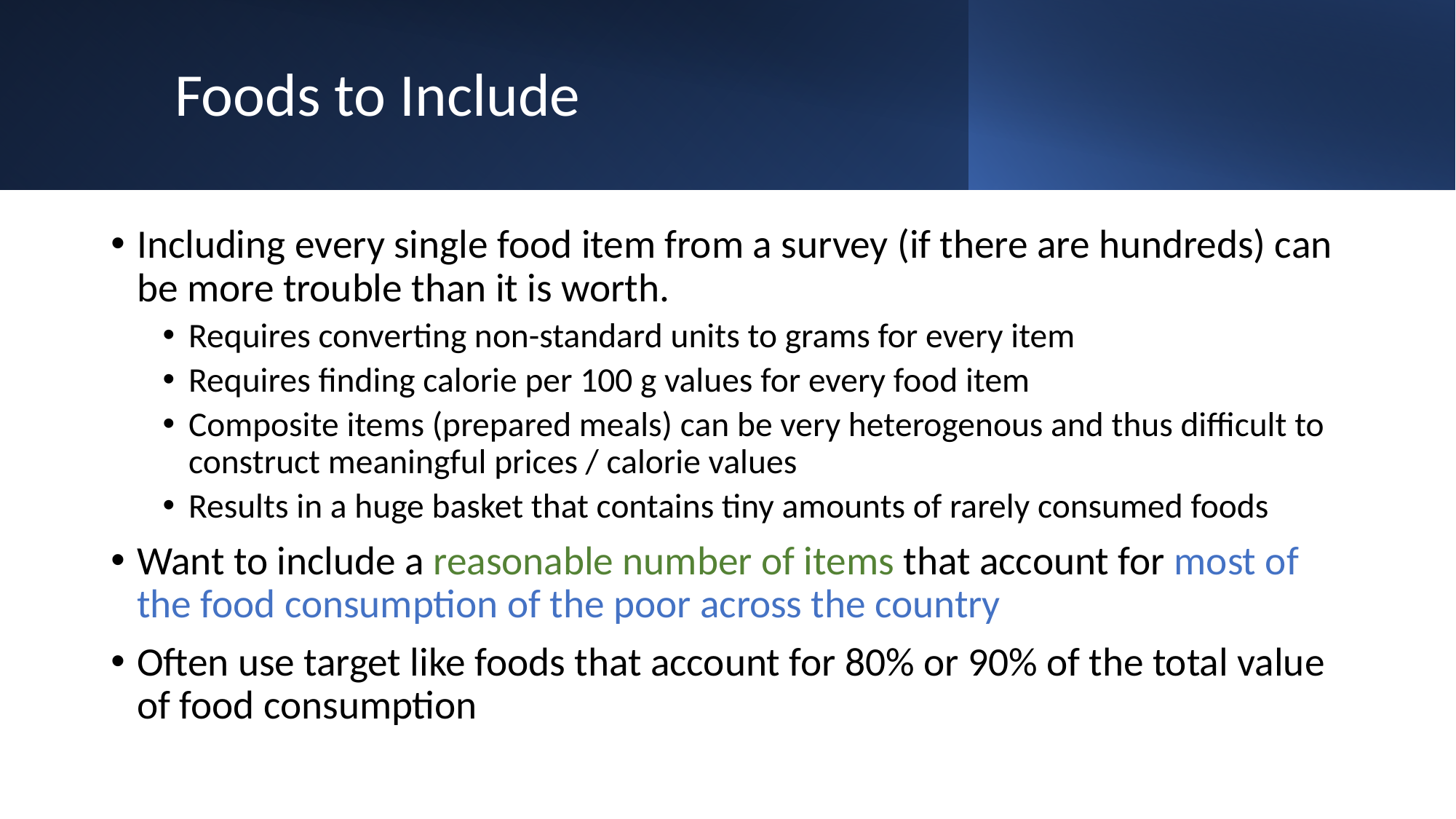

# Foods to Include
Including every single food item from a survey (if there are hundreds) can be more trouble than it is worth.
Requires converting non-standard units to grams for every item
Requires finding calorie per 100 g values for every food item
Composite items (prepared meals) can be very heterogenous and thus difficult to construct meaningful prices / calorie values
Results in a huge basket that contains tiny amounts of rarely consumed foods
Want to include a reasonable number of items that account for most of the food consumption of the poor across the country
Often use target like foods that account for 80% or 90% of the total value of food consumption